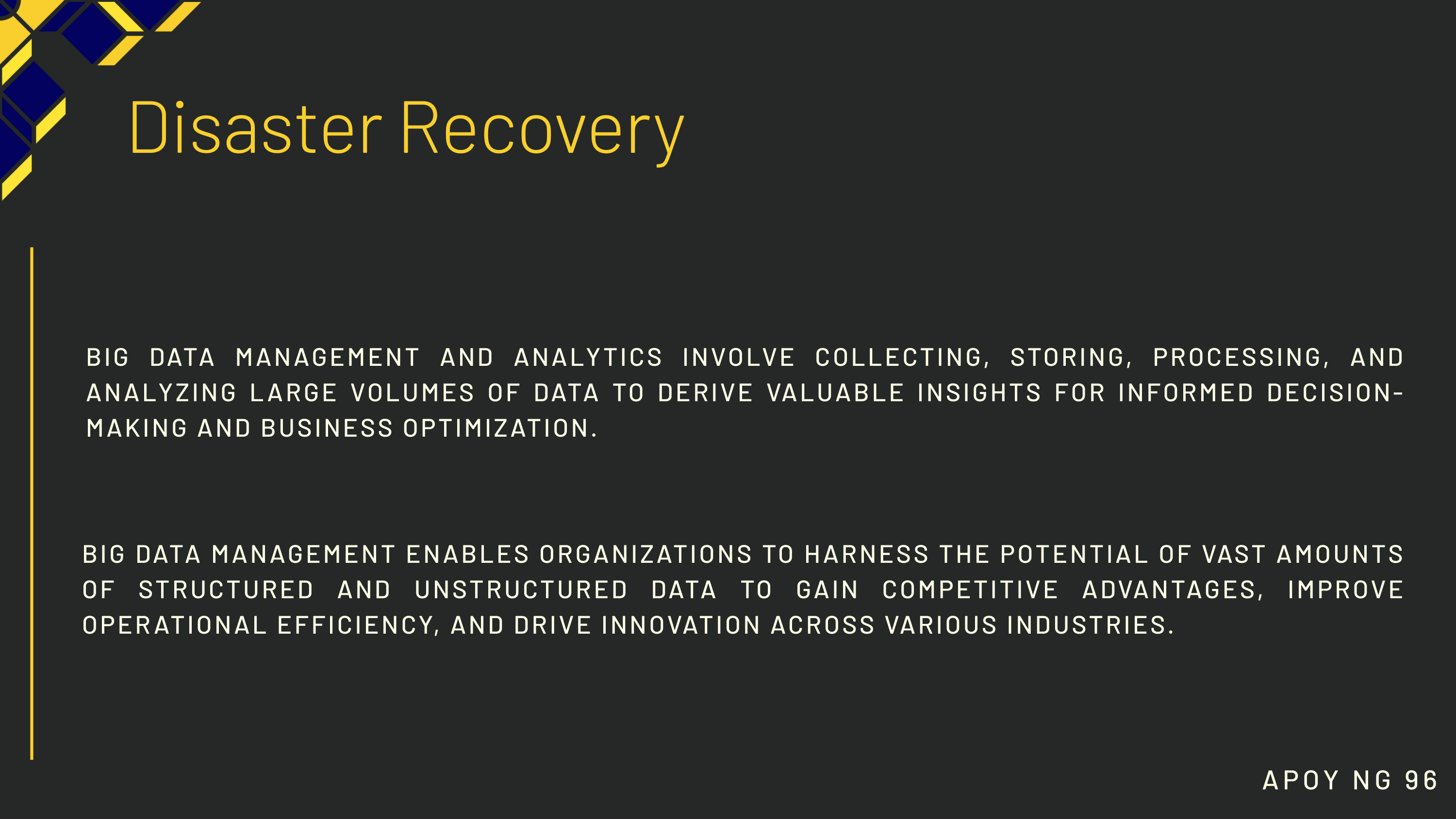

Disaster Recovery

BIG DATA MANAGEMENT AND ANALYTICS INVOLVE COLLECTING, STORING, PROCESSING, AND ANALYZING LARGE VOLUMES OF DATA TO DERIVE VALUABLE INSIGHTS FOR INFORMED DECISION-MAKING AND BUSINESS OPTIMIZATION.
BIG DATA MANAGEMENT ENABLES ORGANIZATIONS TO HARNESS THE POTENTIAL OF VAST AMOUNTS OF STRUCTURED AND UNSTRUCTURED DATA TO GAIN COMPETITIVE ADVANTAGES, IMPROVE OPERATIONAL EFFICIENCY, AND DRIVE INNOVATION ACROSS VARIOUS INDUSTRIES.
APOY NG 96